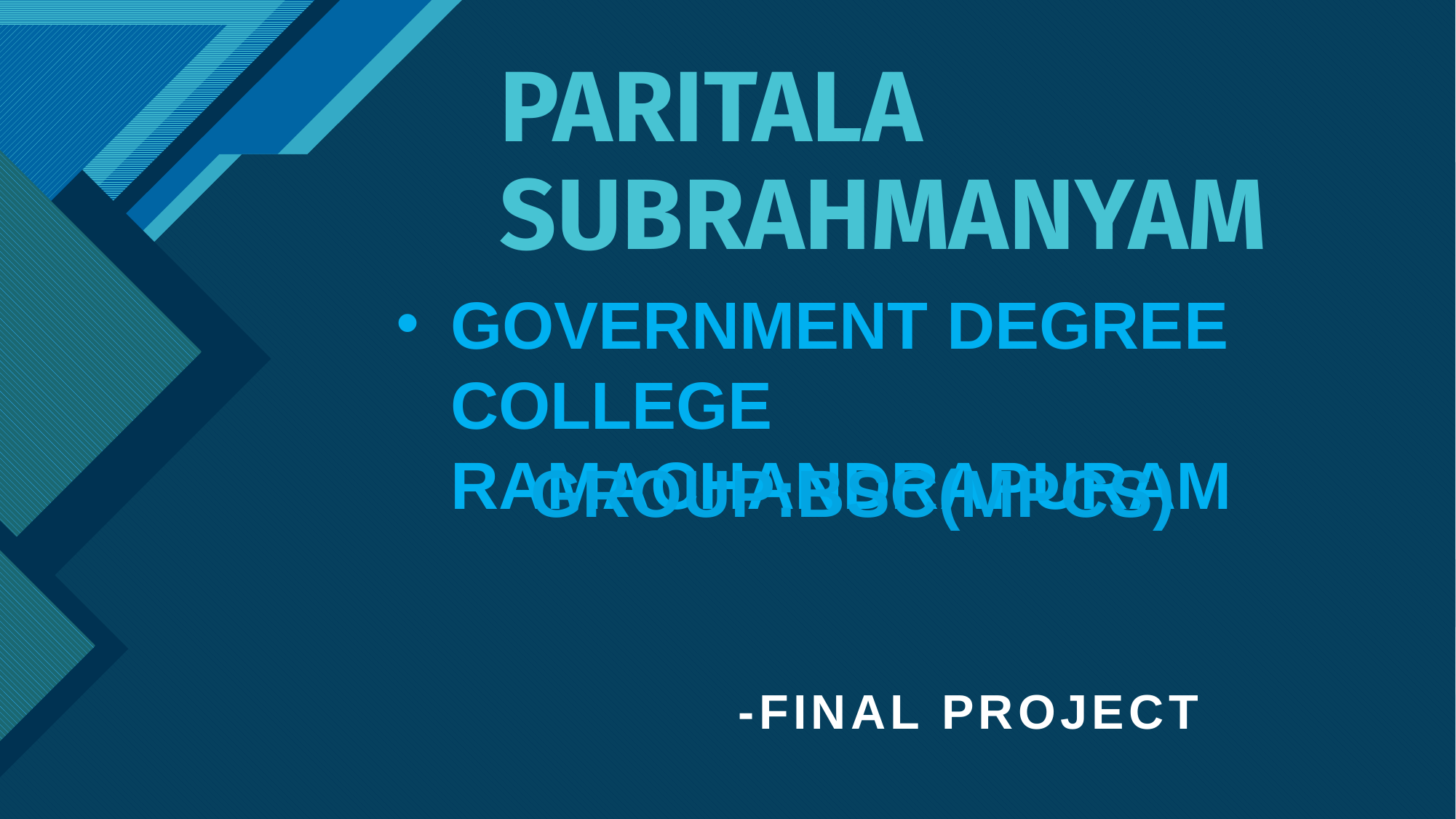

# PARITALA SUBRAHMANYAM
GOVERNMENT DEGREE COLLEGE RAMACHANDRAPURAM

GROUP:BSC(MPCS)
-FINAL PROJECT